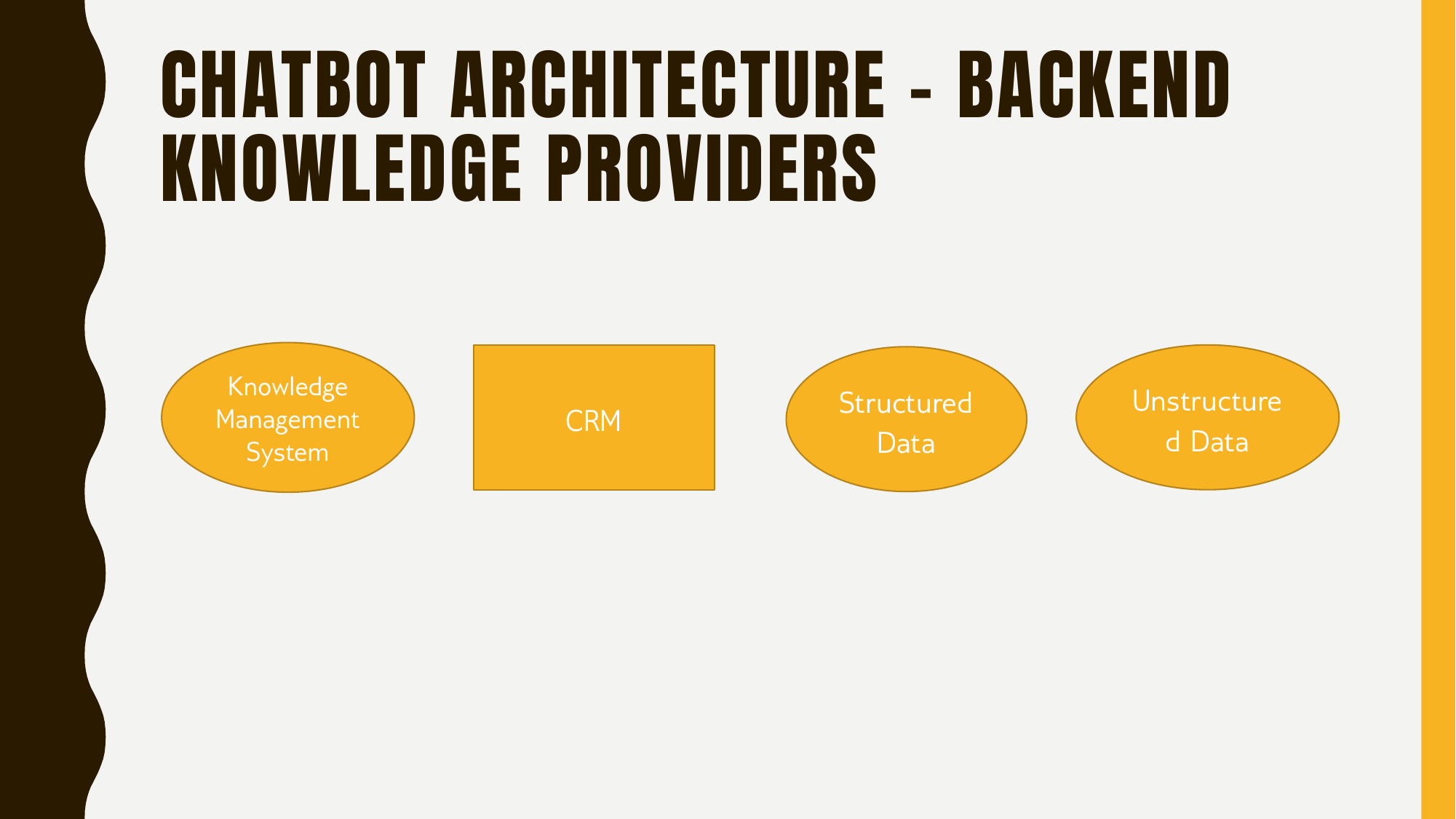

# Chatbot Architecture – Backend Knowledge Providers
Knowledge Management System
CRM
Unstructured Data
Structured Data